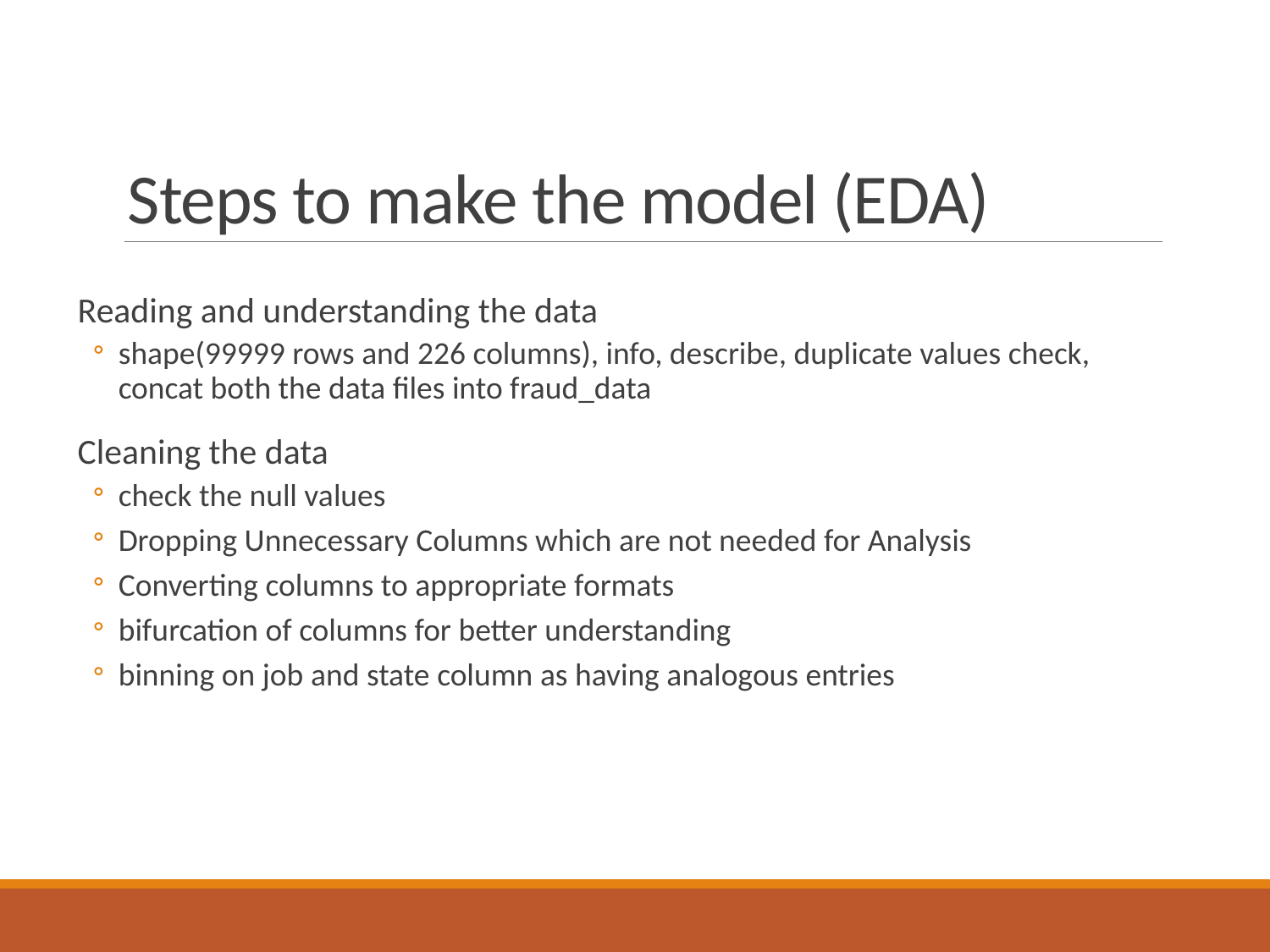

# Steps to make the model (EDA)
Reading and understanding the data
shape(99999 rows and 226 columns), info, describe, duplicate values check, concat both the data files into fraud_data
Cleaning the data
check the null values
Dropping Unnecessary Columns which are not needed for Analysis
Converting columns to appropriate formats
bifurcation of columns for better understanding
binning on job and state column as having analogous entries